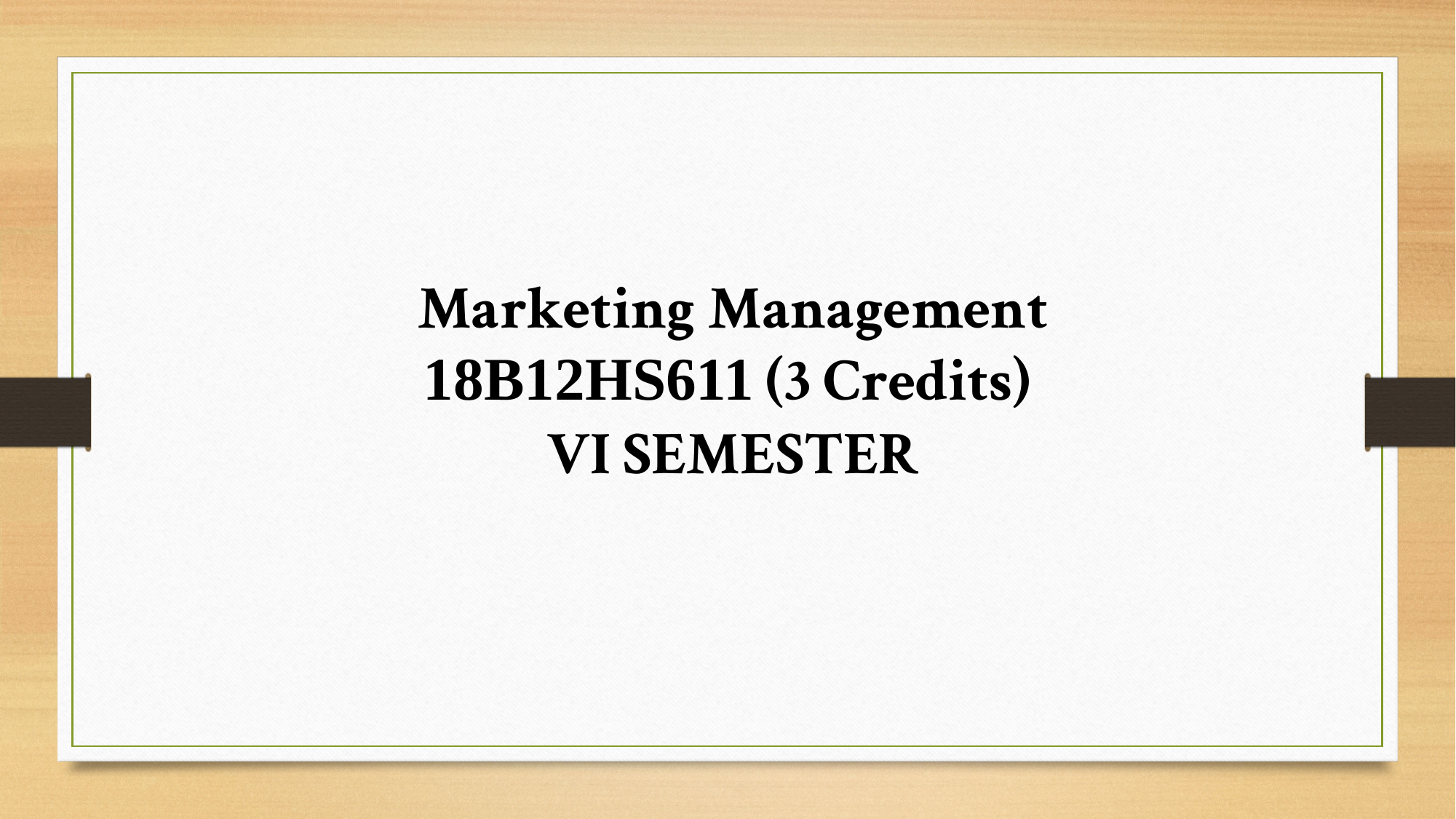

Marketing Management
18B12HS611 (3 Credits)
VI SEMESTER